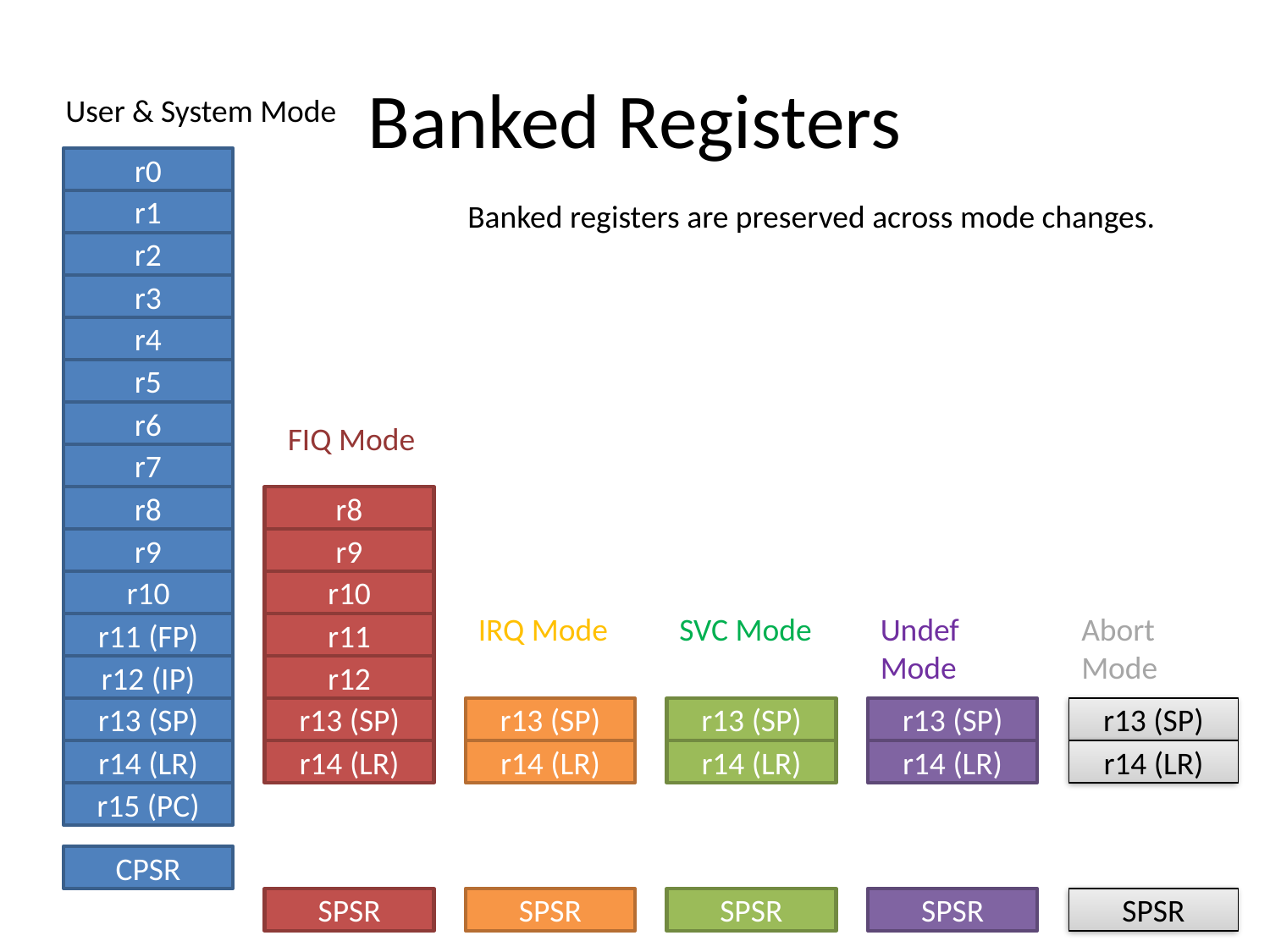

# Banked Registers
User & System Mode
r0
r1
Banked registers are preserved across mode changes.
r2
r3
r4
r5
r6
FIQ Mode
r7
r8
r8
r9
r9
r10
r10
IRQ Mode
SVC Mode
Undef Mode
Abort Mode
r11 (FP)
r11
r12 (IP)
r12
r13 (SP)
r13 (SP)
r13 (SP)
r13 (SP)
r13 (SP)
r13 (SP)
r14 (LR)
r14 (LR)
r14 (LR)
r14 (LR)
r14 (LR)
r14 (LR)
r15 (PC)
CPSR
147
SPSR
SPSR
SPSR
SPSR
SPSR